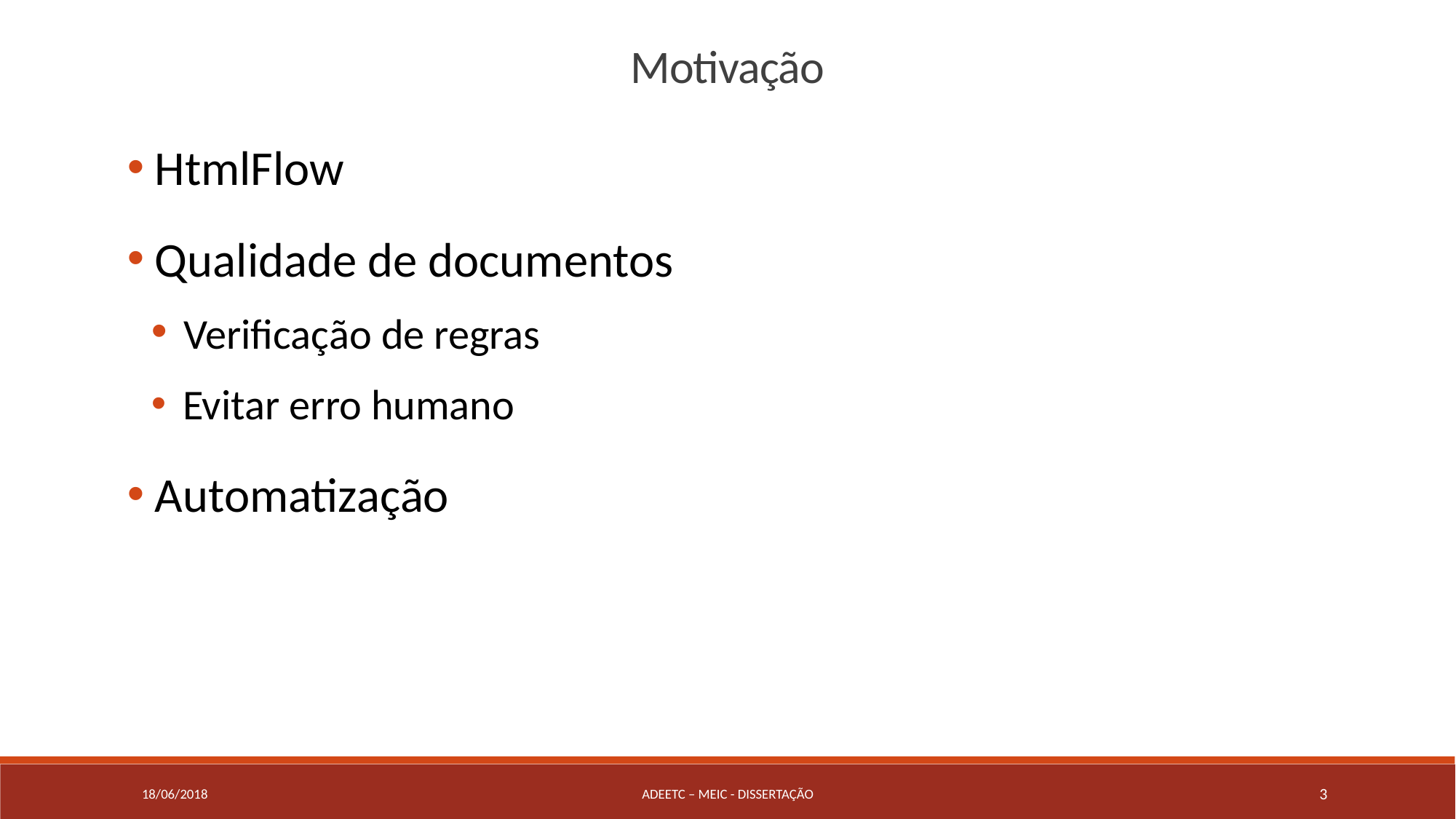

Motivação
 HtmlFlow
 Qualidade de documentos
 Verificação de regras
 Evitar erro humano
 Automatização
18/06/2018
ADEETC – MEIC - DISSERTAçÃO
3